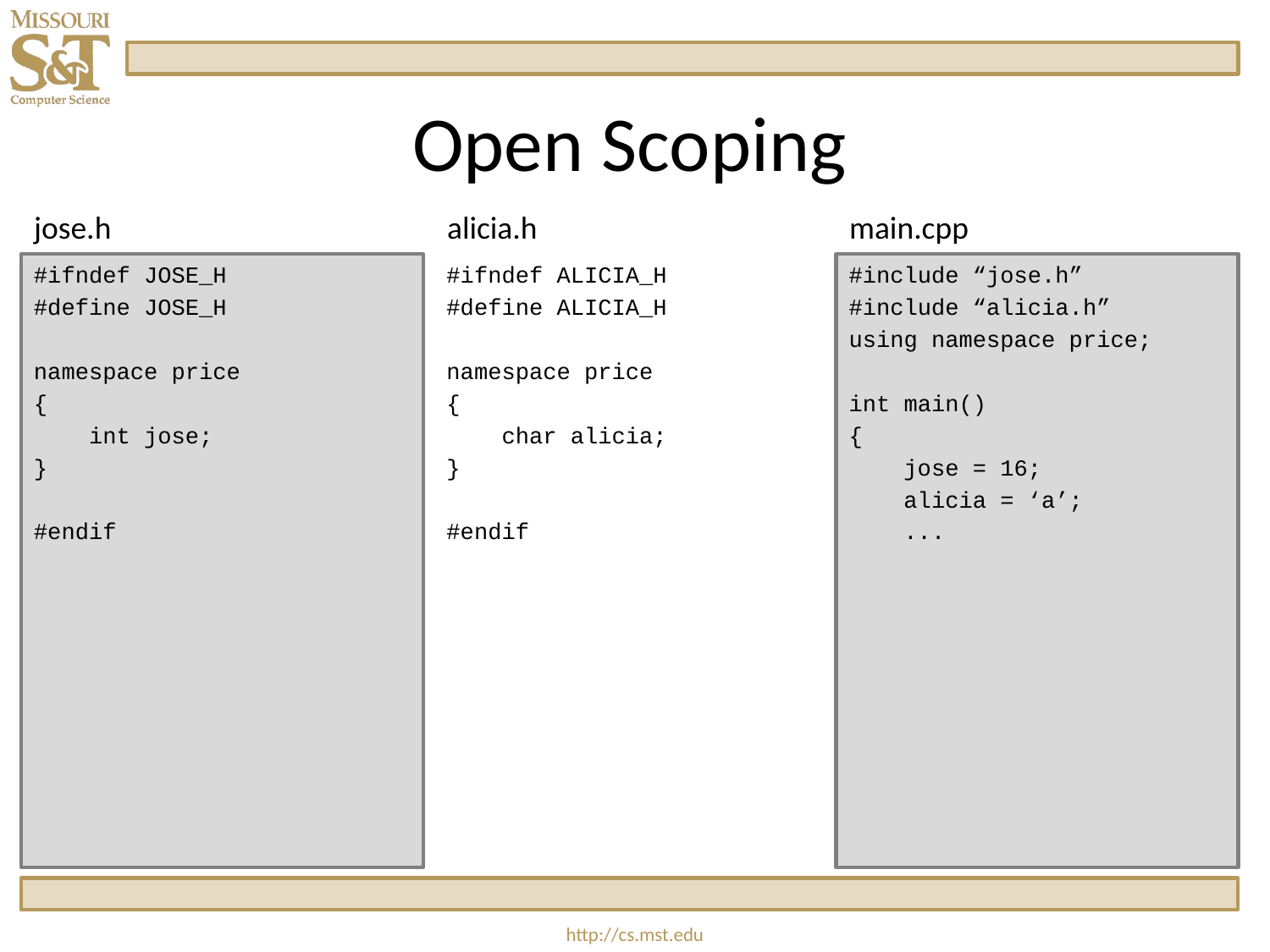

# Open Scoping
jose.h
alicia.h
main.cpp

#ifndef JOSE_H
#define JOSE_H

namespace price
{
    int jose;
}

#endif
#ifndef ALICIA_H
#define ALICIA_H

namespace price
{
    char alicia;
}

#endif

#include “jose.h”
#include “alicia.h”
using namespace price;

int main()
{
    jose = 16;
    alicia = ‘a’;
    ...